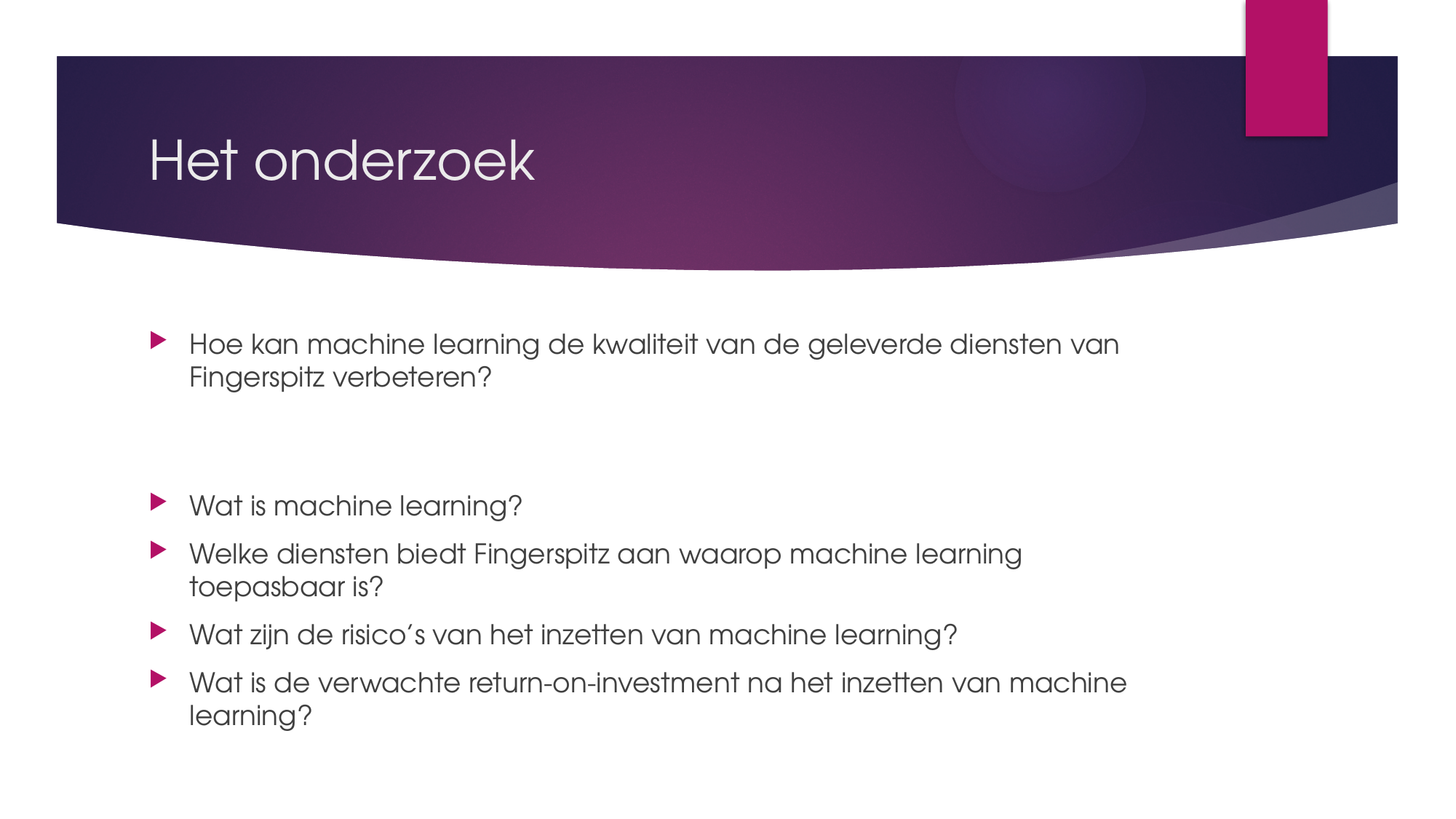

# Het onderzoek

Hoe kan machine learning de kwaliteit van de geleverde diensten van Fingerspitz verbeteren?

Wat is machine learning?
Welke diensten biedt Fingerspitz aan waarop machine learning toepasbaar is?
Wat zijn de risico’s van het inzetten van machine learning?
Wat is de verwachte return-on-investment na het inzetten van machine learning?